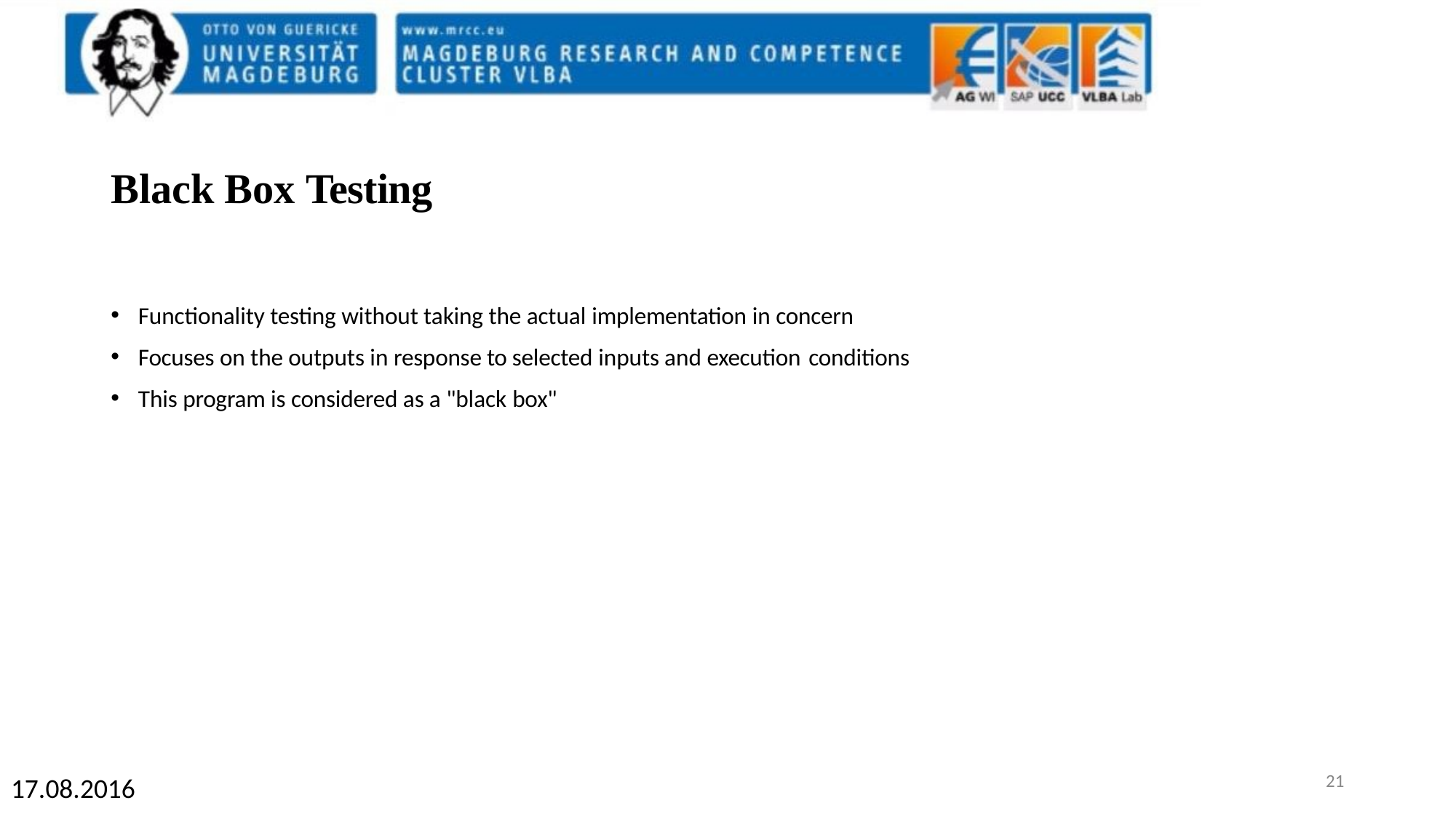

Black Box Testing
Functionality testing without taking the actual implementation in concern
Focuses on the outputs in response to selected inputs and execution conditions
This program is considered as a "black box"
21
17.08.2016